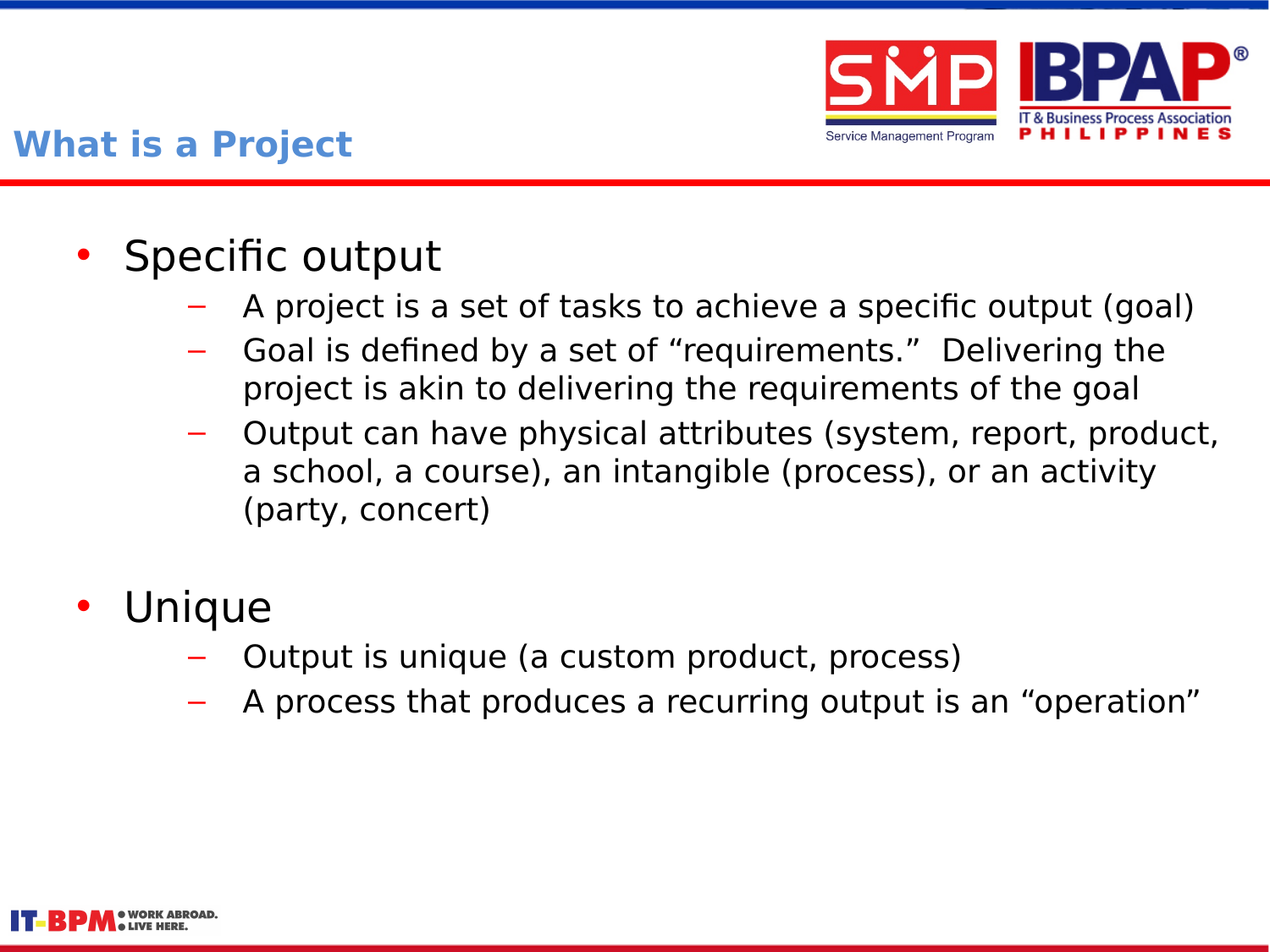

# What is a Project
Specific output
A project is a set of tasks to achieve a specific output (goal)
Goal is defined by a set of “requirements.”  Delivering the project is akin to delivering the requirements of the goal
Output can have physical attributes (system, report, product, a school, a course), an intangible (process), or an activity (party, concert)

Unique
Output is unique (a custom product, process)
A process that produces a recurring output is an “operation”